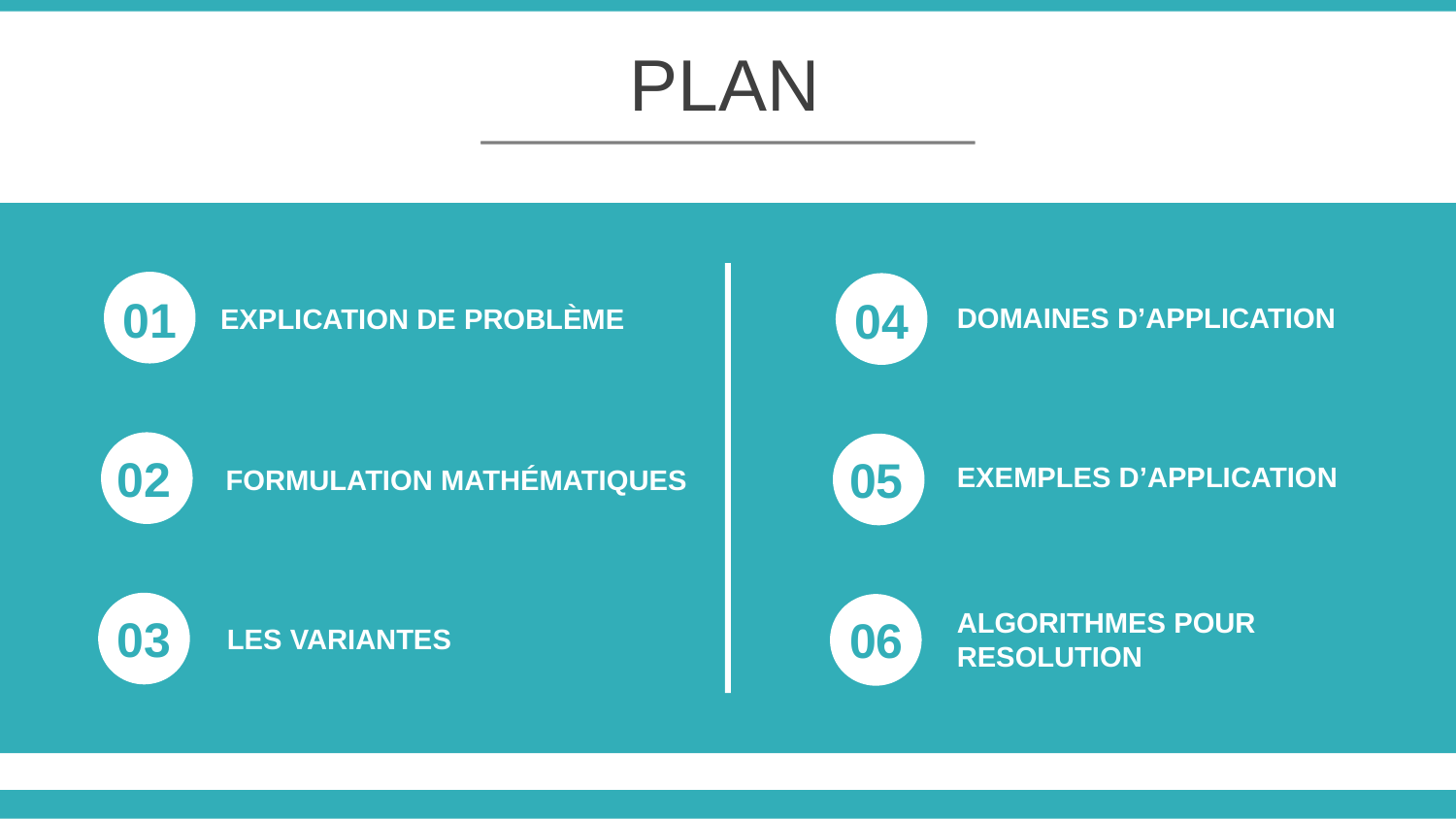

PLAN

01
04
DOMAINES D’APPLICATION
EXPLICATION DE PROBLÈME

02
05
EXEMPLES D’APPLICATION
FORMULATION MATHÉMATIQUES

ALGORITHMES POUR RESOLUTION
03
06
LES VARIANTES